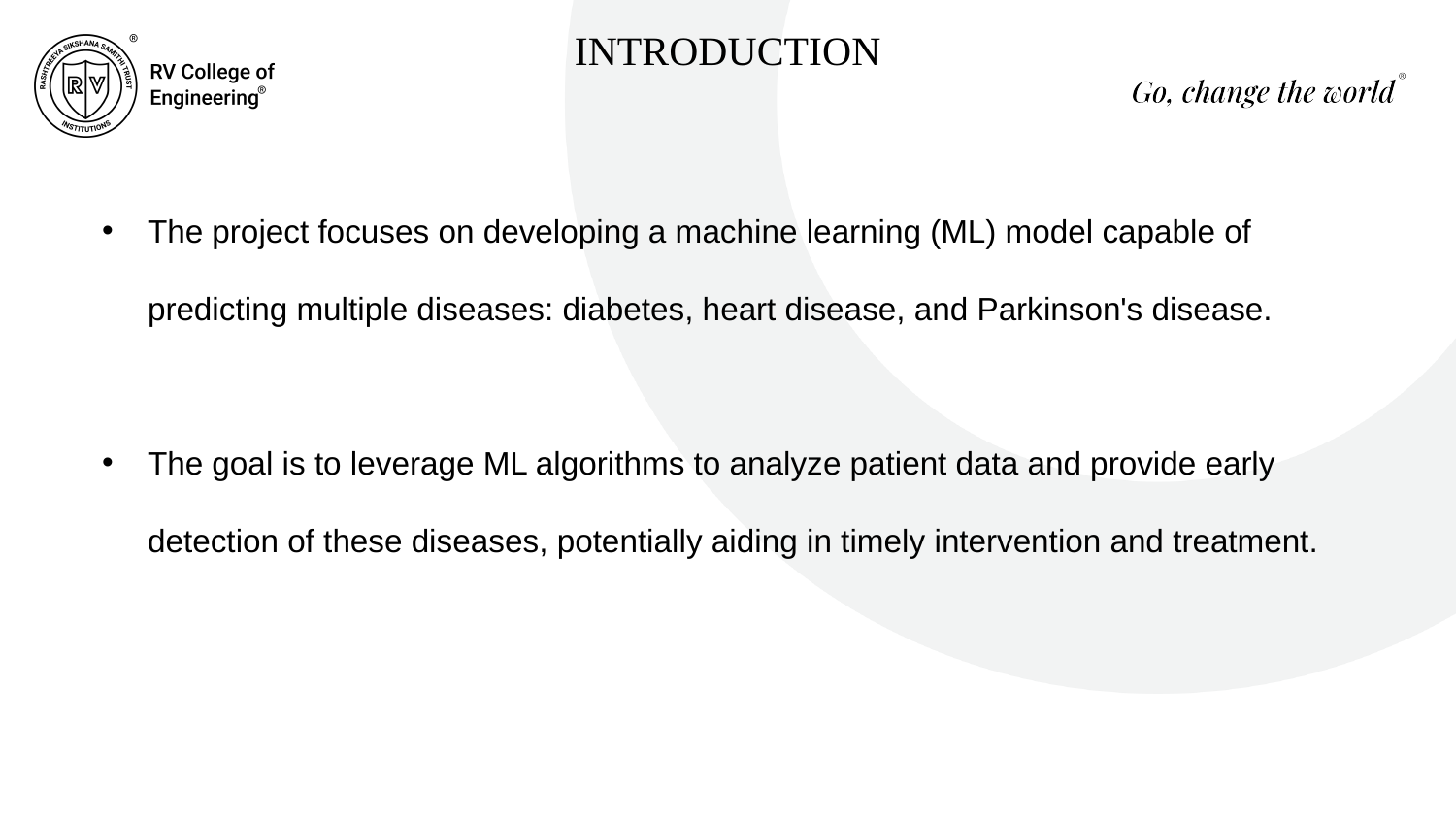

INTRODUCTION
The project focuses on developing a machine learning (ML) model capable of predicting multiple diseases: diabetes, heart disease, and Parkinson's disease.

The goal is to leverage ML algorithms to analyze patient data and provide early detection of these diseases, potentially aiding in timely intervention and treatment.